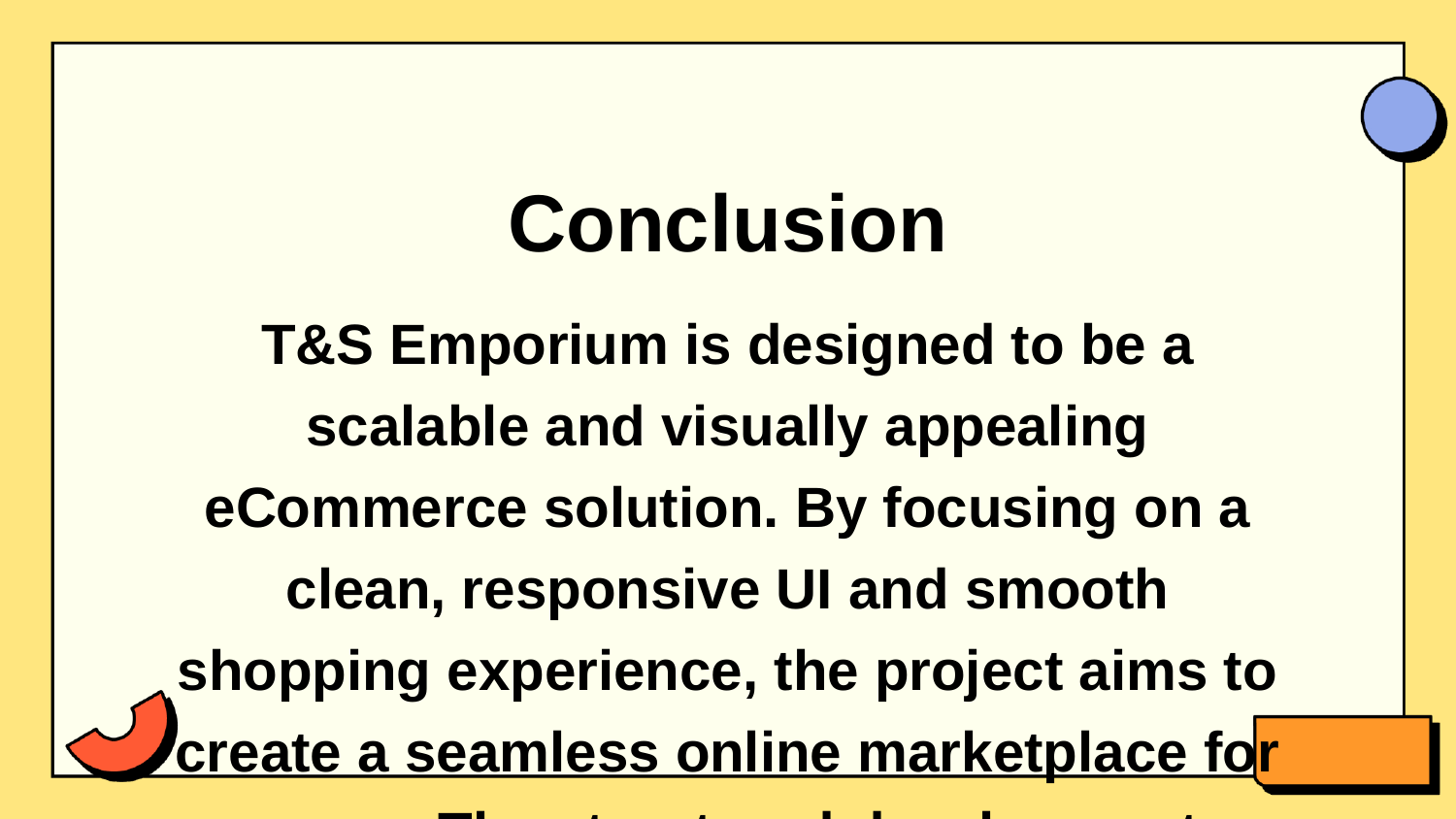

Conclusion
T&S Emporium is designed to be a scalable and visually appealing eCommerce solution. By focusing on a clean, responsive UI and smooth shopping experience, the project aims to create a seamless online marketplace for users. The structured development process and technology stack ensure a high-quality, performance-optimized, and user-friendly platform.